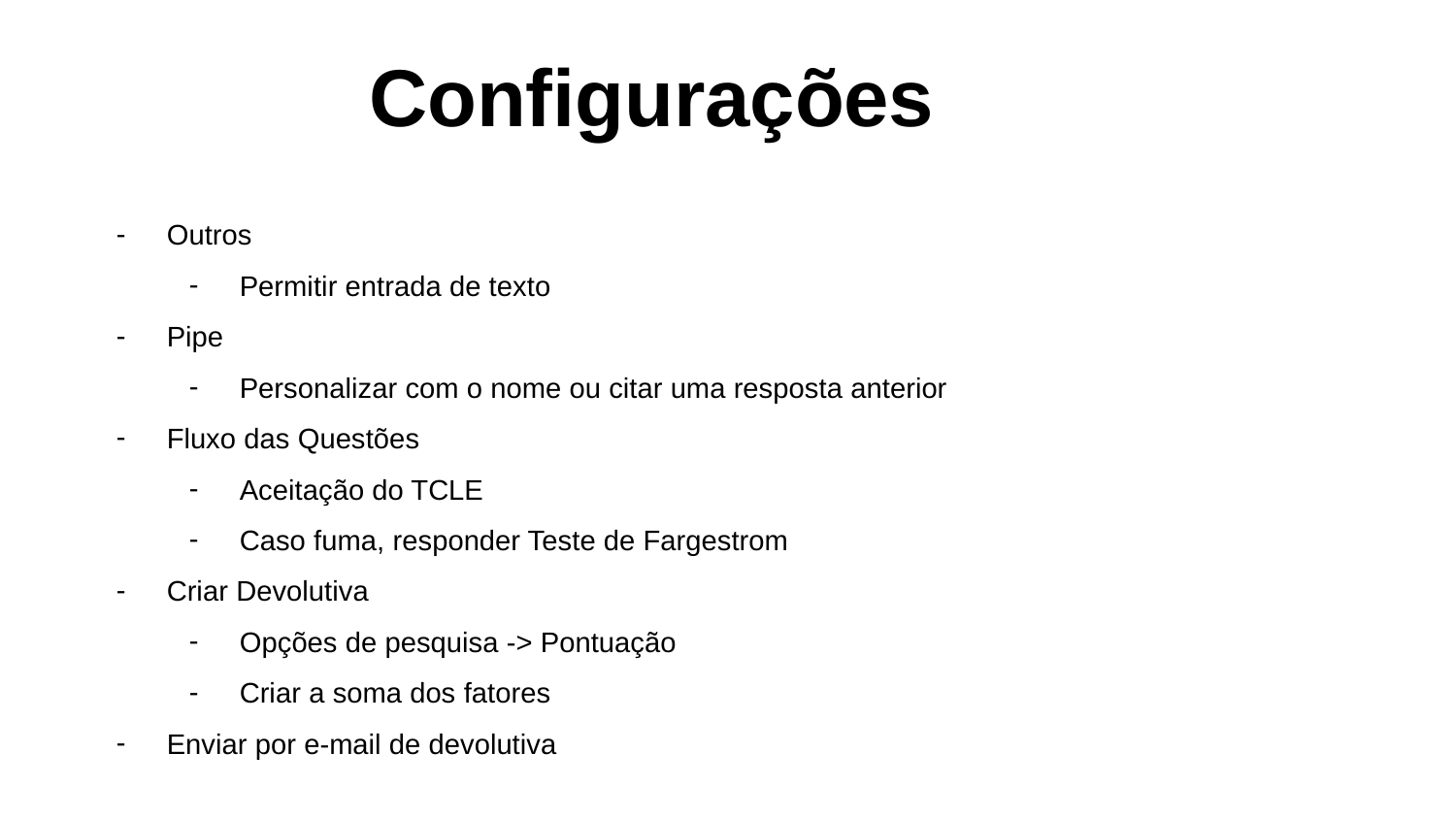

Configurações
Outros
Permitir entrada de texto
Pipe
Personalizar com o nome ou citar uma resposta anterior
Fluxo das Questões
Aceitação do TCLE
Caso fuma, responder Teste de Fargestrom
Criar Devolutiva
Opções de pesquisa -> Pontuação
Criar a soma dos fatores
Enviar por e-mail de devolutiva